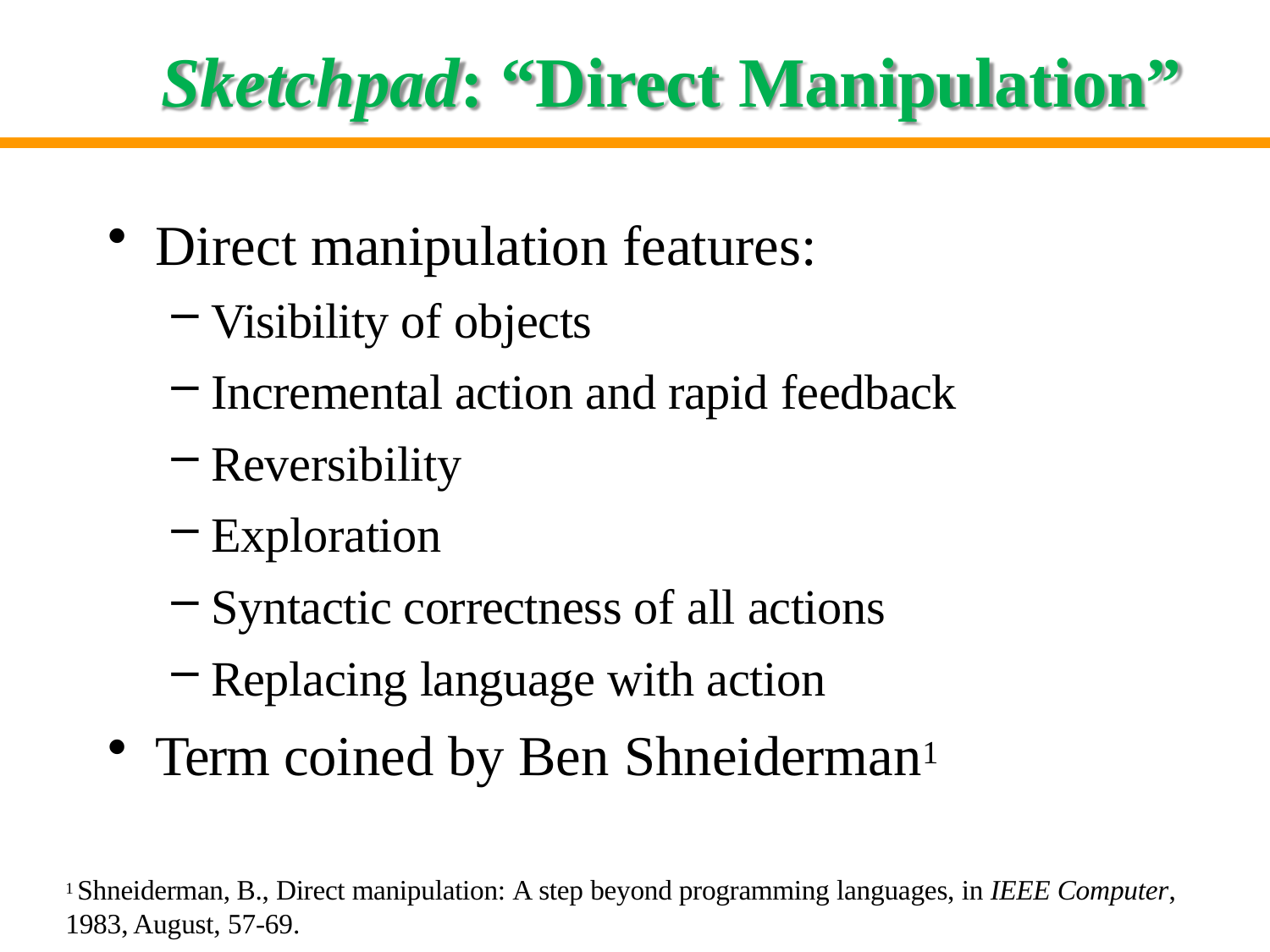

# Sketchpad: “Direct Manipulation”
Direct manipulation features:
Visibility of objects
Incremental action and rapid feedback
Reversibility
Exploration
Syntactic correctness of all actions
Replacing language with action
Term coined by Ben Shneiderman1
1 Shneiderman, B., Direct manipulation: A step beyond programming languages, in IEEE Computer,  1983, August, 57-69.